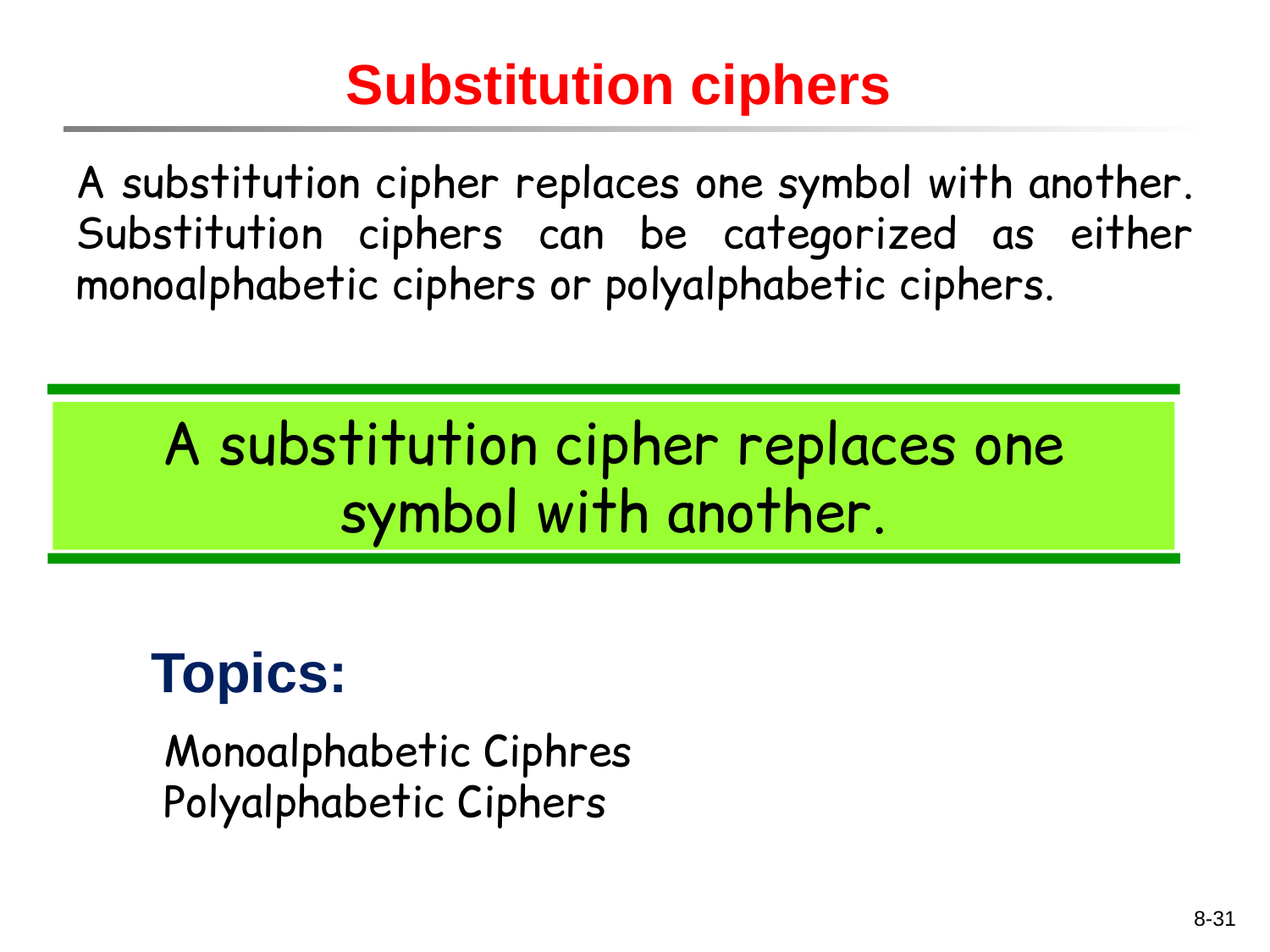

Substitution ciphers

A substitution cipher replaces one symbol with another. Substitution ciphers can be categorized as either monoalphabetic ciphers or polyalphabetic ciphers.

A substitution cipher replaces one symbol with another.

Topics:
	Monoalphabetic Ciphres
	Polyalphabetic Ciphers